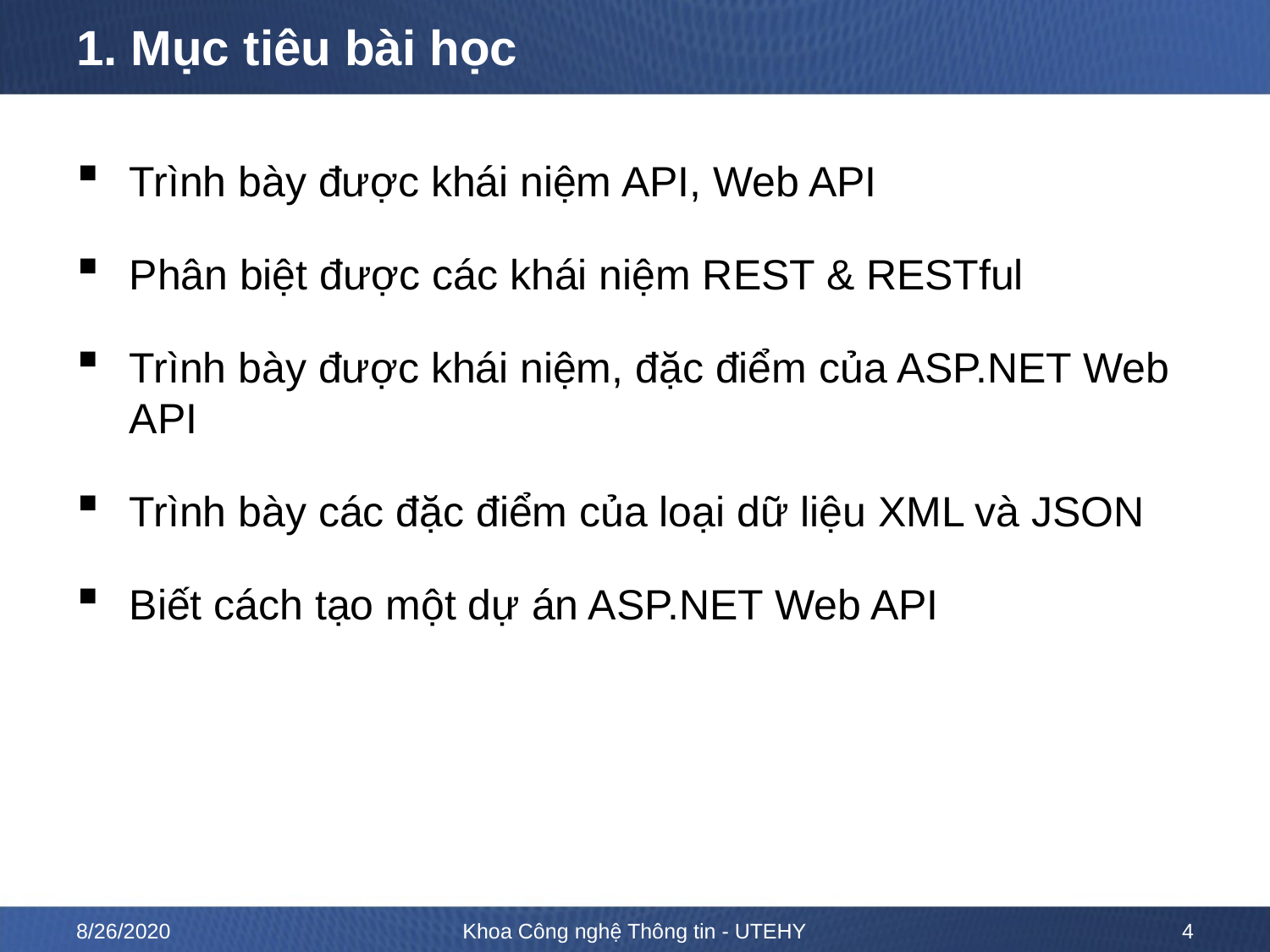

# 1. Mục tiêu bài học
Trình bày được khái niệm API, Web API
Phân biệt được các khái niệm REST & RESTful
Trình bày được khái niệm, đặc điểm của ASP.NET Web API
Trình bày các đặc điểm của loại dữ liệu XML và JSON
Biết cách tạo một dự án ASP.NET Web API

8/26/2020
Khoa Công nghệ Thông tin - UTEHY
4